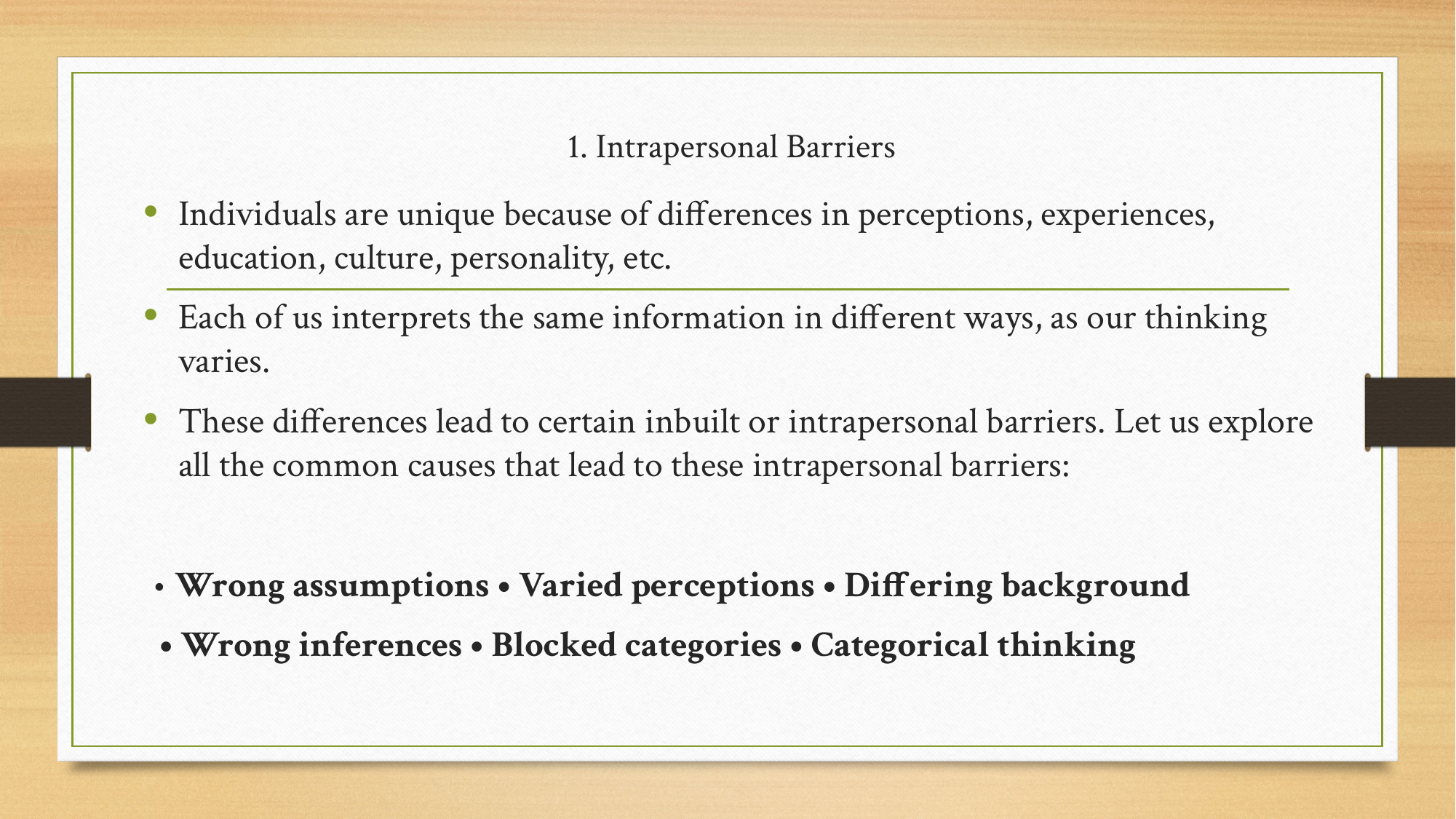

# 1. Intrapersonal Barriers
Individuals are unique because of differences in perceptions, experiences, education, culture, personality, etc.
Each of us interprets the same information in different ways, as our thinking varies.
These differences lead to certain inbuilt or intrapersonal barriers. Let us explore all the common causes that lead to these intrapersonal barriers:

 • Wrong assumptions • Varied perceptions • Differing background
  • Wrong inferences • Blocked categories • Categorical thinking